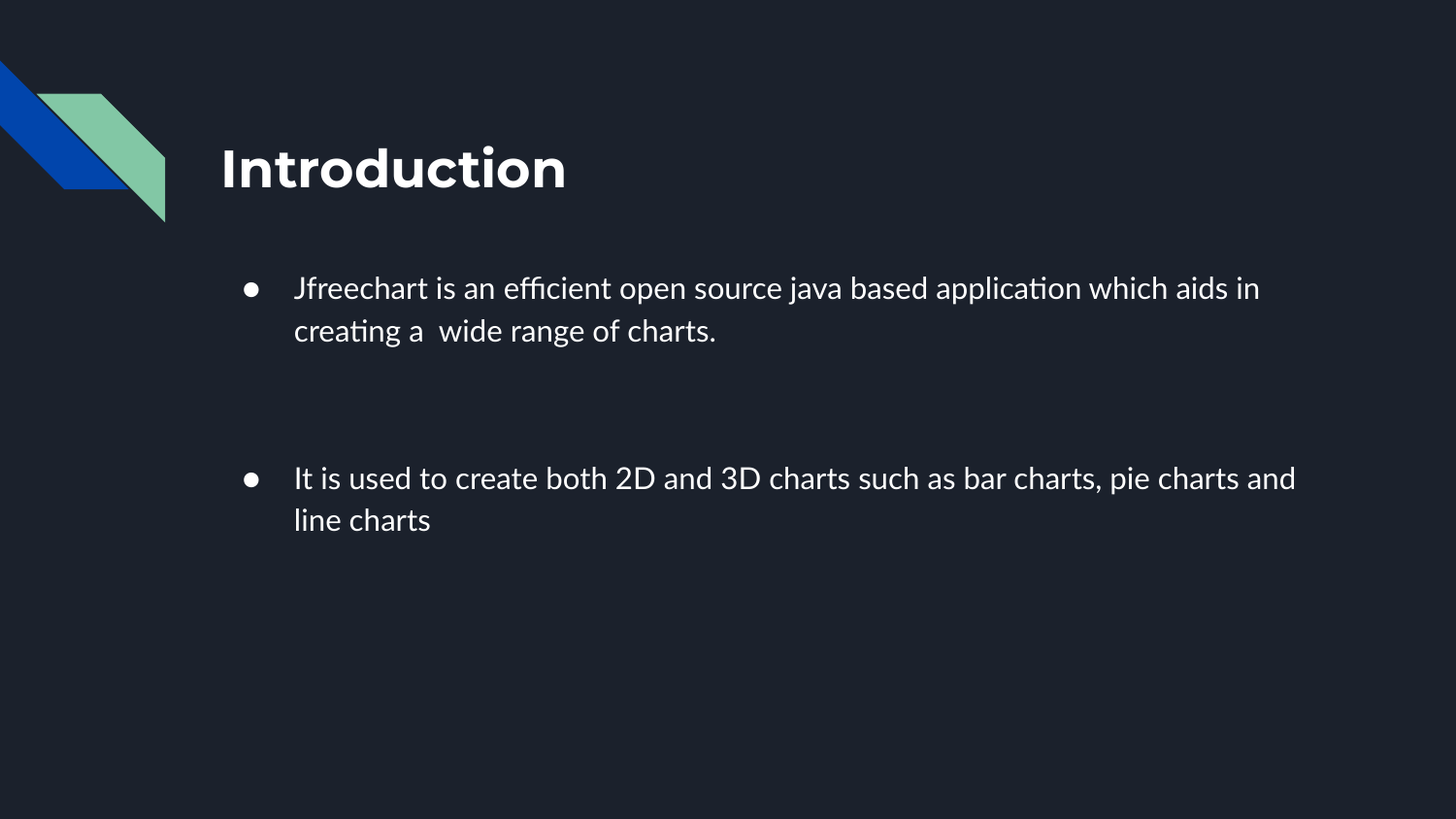

# Introduction
Jfreechart is an efficient open source java based application which aids in  creating a  wide range of charts.

It is used to create both 2D and 3D charts such as bar charts, pie charts and line charts